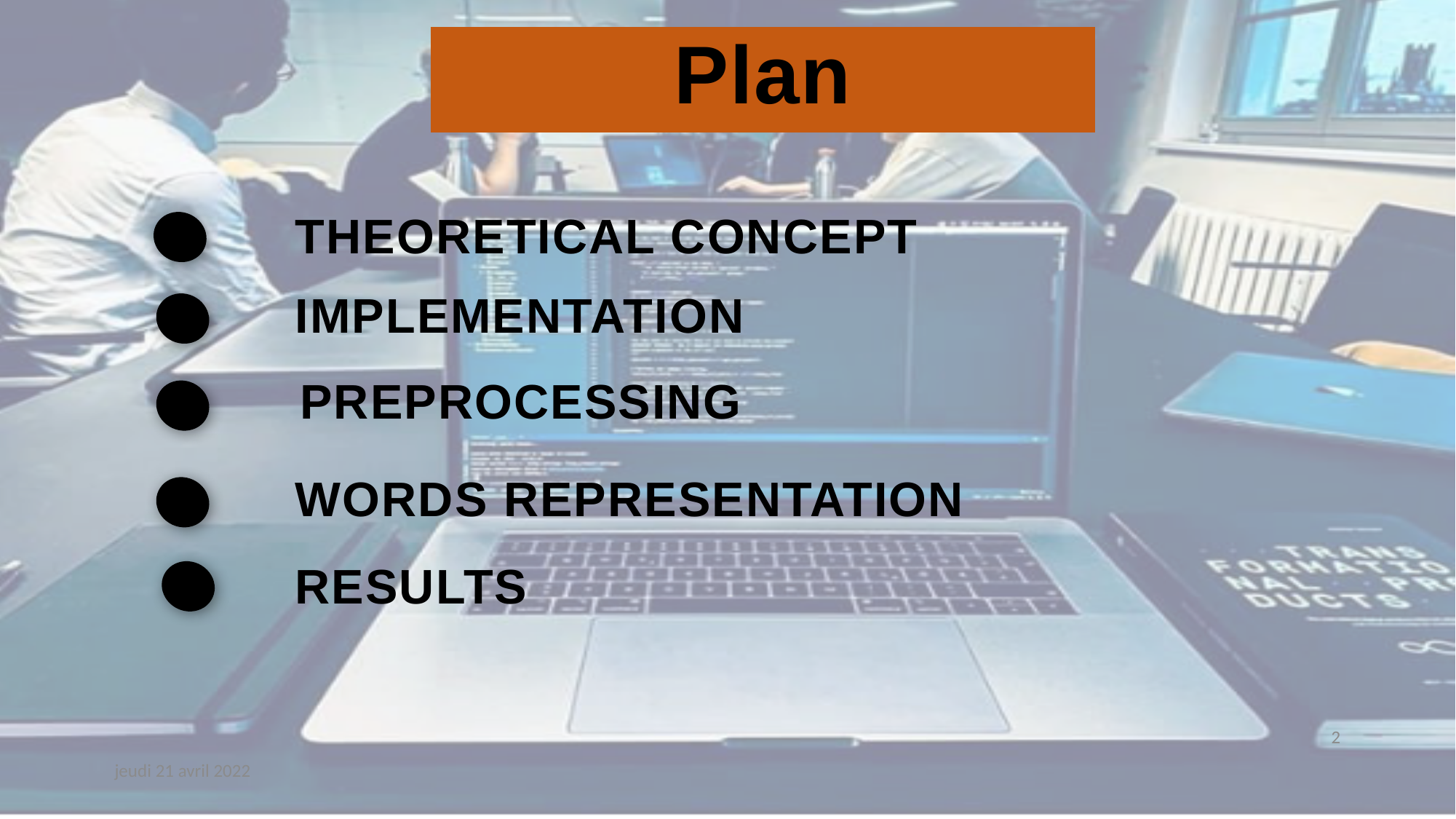

Plan
THEORETICAL CONCEPT

IMPLEMENTATION

PREPROCESSING

WORDS REPRESENTATION

RESULTS

2
jeudi 21 avril 2022